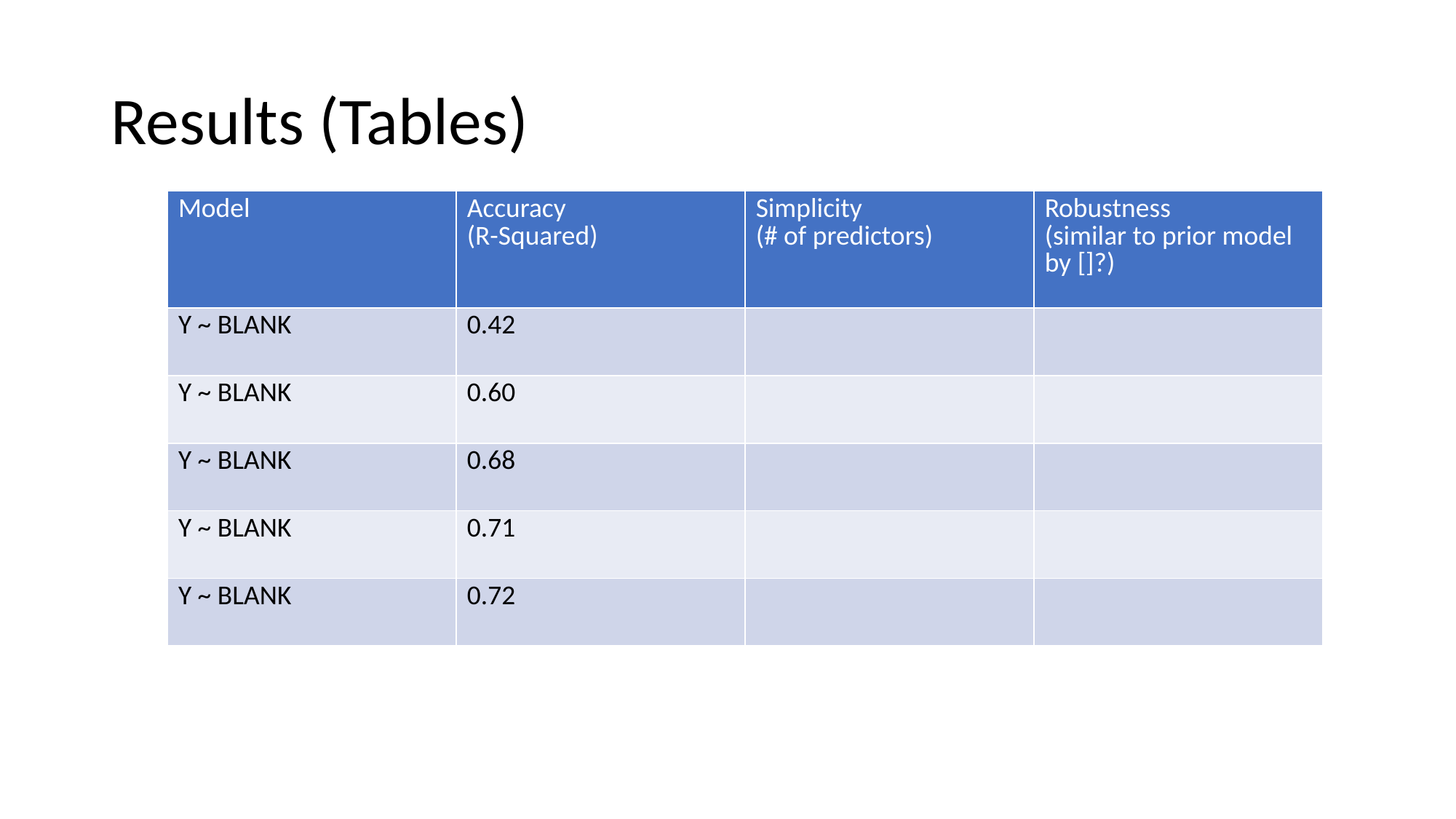

# Results (Tables)
| Model | Accuracy (R-Squared) | Simplicity (# of predictors) | Robustness (similar to prior model by []?) |
| --- | --- | --- | --- |
| Y ~ BLANK | 0.42 |  |  |
| Y ~ BLANK | 0.60 |  |  |
| Y ~ BLANK | 0.68 |  |  |
| Y ~ BLANK | 0.71 |  |  |
| Y ~ BLANK | 0.72 |  |  |